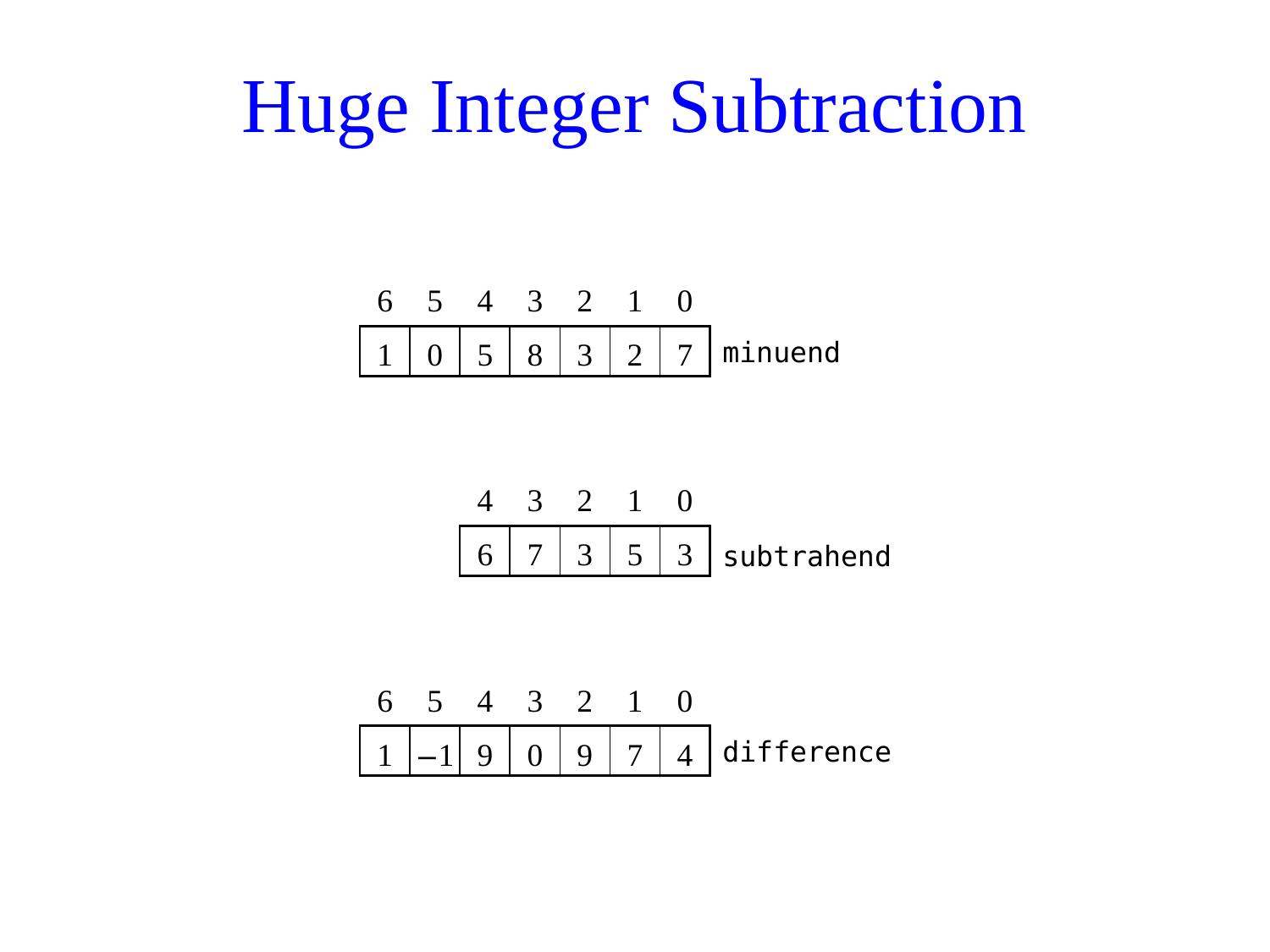

# Huge Integer Subtraction
| 6 | 5 | 4 | 3 | 2 | 1 | 0 |
| --- | --- | --- | --- | --- | --- | --- |
| 1 | 0 | 5 | 8 | 3 | 2 | 7 |
minuend
| 4 | 3 | 2 | 1 | 0 |
| --- | --- | --- | --- | --- |
| 6 | 7 | 3 | 5 | 3 |
subtrahend
| 6 | 5 | 4 | 3 | 2 | 1 | 0 |
| --- | --- | --- | --- | --- | --- | --- |
| 1 | −1 | 9 | 0 | 9 | 7 | 4 |
difference